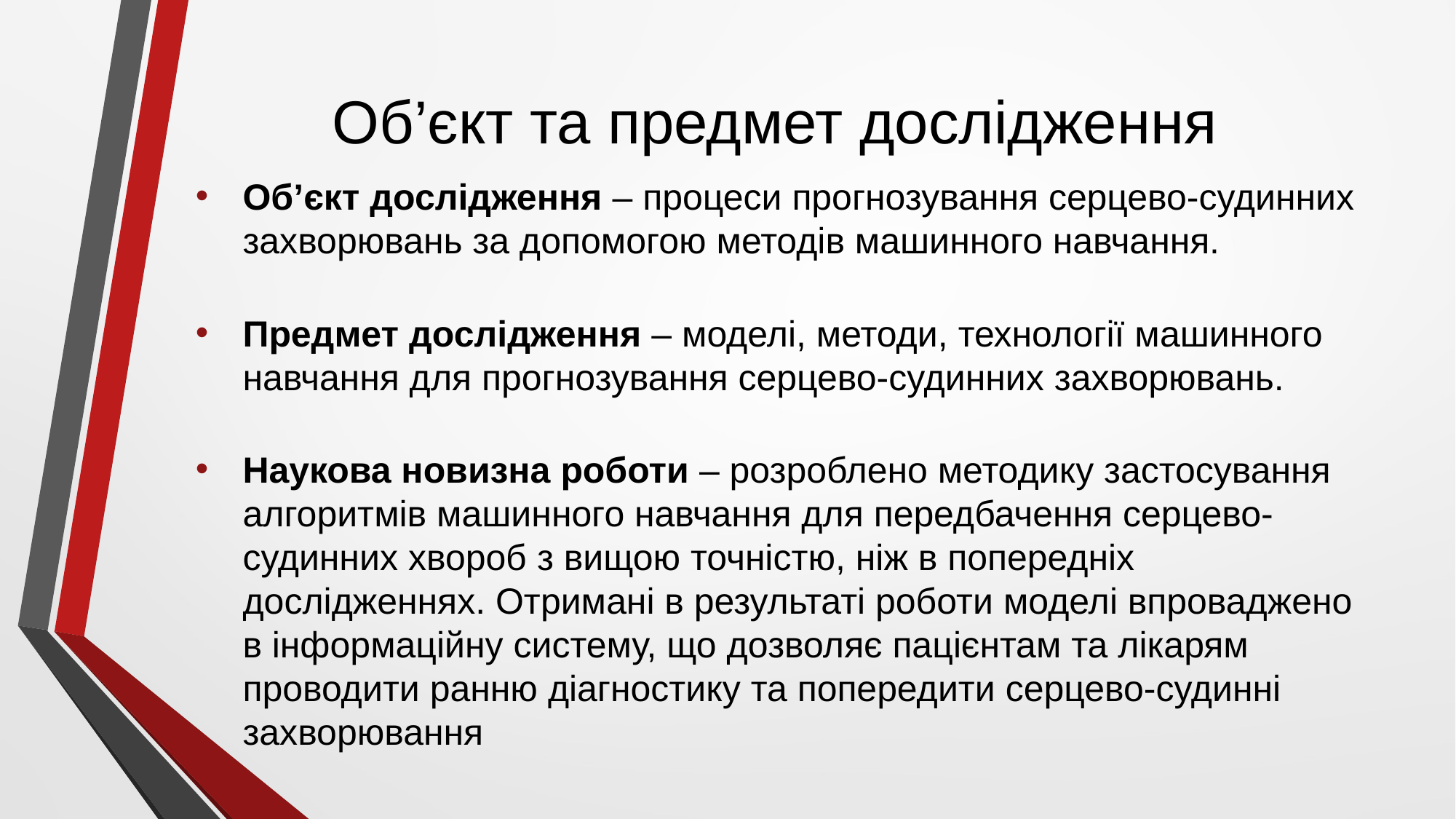

# Об’єкт та предмет дослідження
Об’єкт дослідження – процеси прогнозування серцево-судинних захворювань за допомогою методів машинного навчання.
Предмет дослідження – моделі, методи, технології машинного навчання для прогнозування серцево-судинних захворювань.
Наукова новизна роботи – розроблено методику застосування алгоритмів машинного навчання для передбачення серцево-судинних хвороб з вищою точністю, ніж в попередніх дослідженнях. Отримані в результаті роботи моделі впроваджено в інформаційну систему, що дозволяє пацієнтам та лікарям проводити ранню діагностику та попередити серцево-судинні захворювання